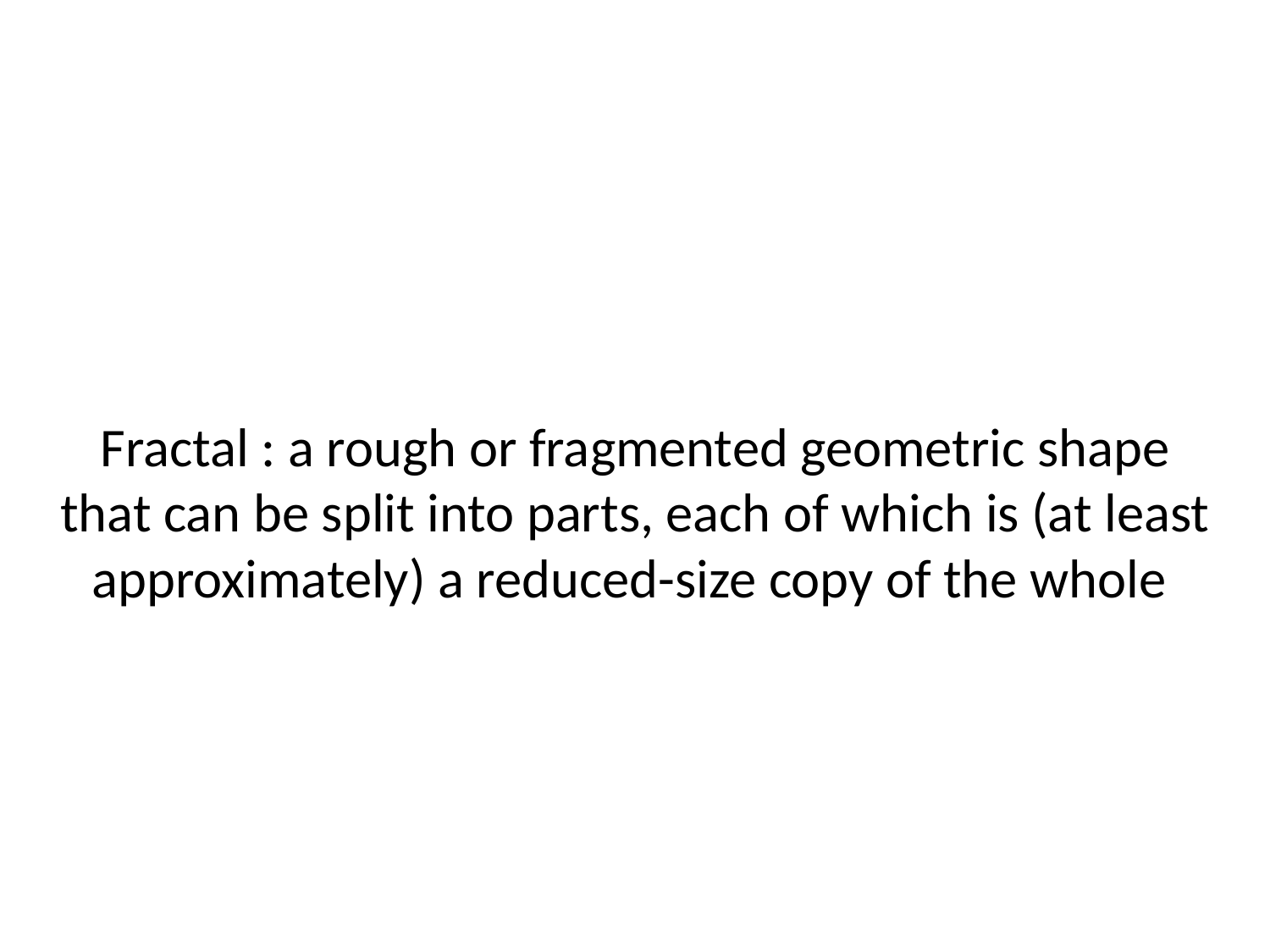

# Fractal : a rough or fragmented geometric shape that can be split into parts, each of which is (at least approximately) a reduced-size copy of the whole